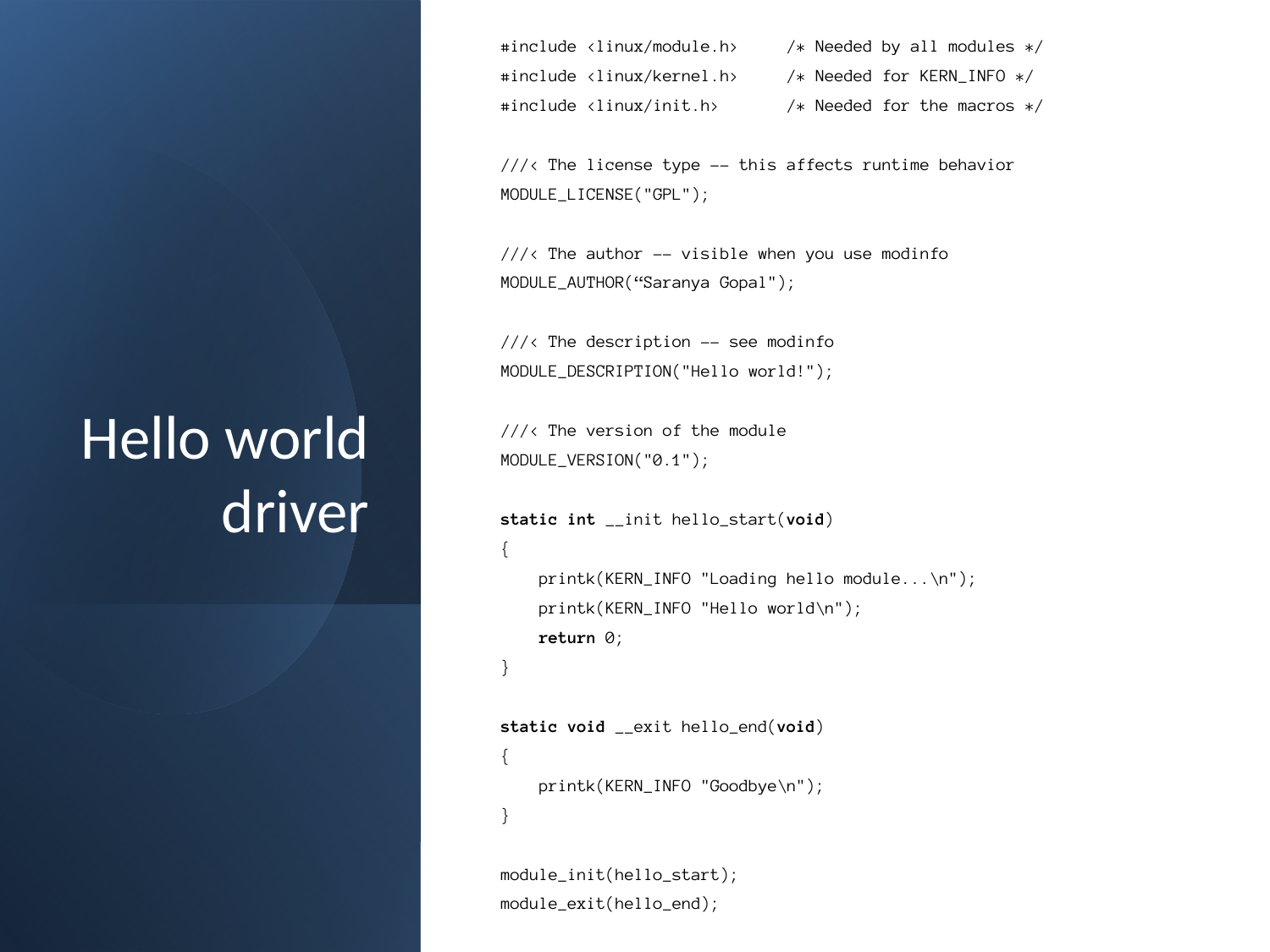

# Hello world driver
#include <linux/module.h>     /* Needed by all modules */
#include <linux/kernel.h>     /* Needed for KERN_INFO */
#include <linux/init.h>       /* Needed for the macros */

///< The license type -- this affects runtime behavior
MODULE_LICENSE("GPL");

///< The author -- visible when you use modinfo
MODULE_AUTHOR(“Saranya Gopal");

///< The description -- see modinfo
MODULE_DESCRIPTION("Hello world!");

///< The version of the module
MODULE_VERSION("0.1");

static int __init hello_start(void)
{
    printk(KERN_INFO "Loading hello module...\n");
    printk(KERN_INFO "Hello world\n");
    return 0;
}

static void __exit hello_end(void)
{
    printk(KERN_INFO "Goodbye\n");
}

module_init(hello_start);
module_exit(hello_end);